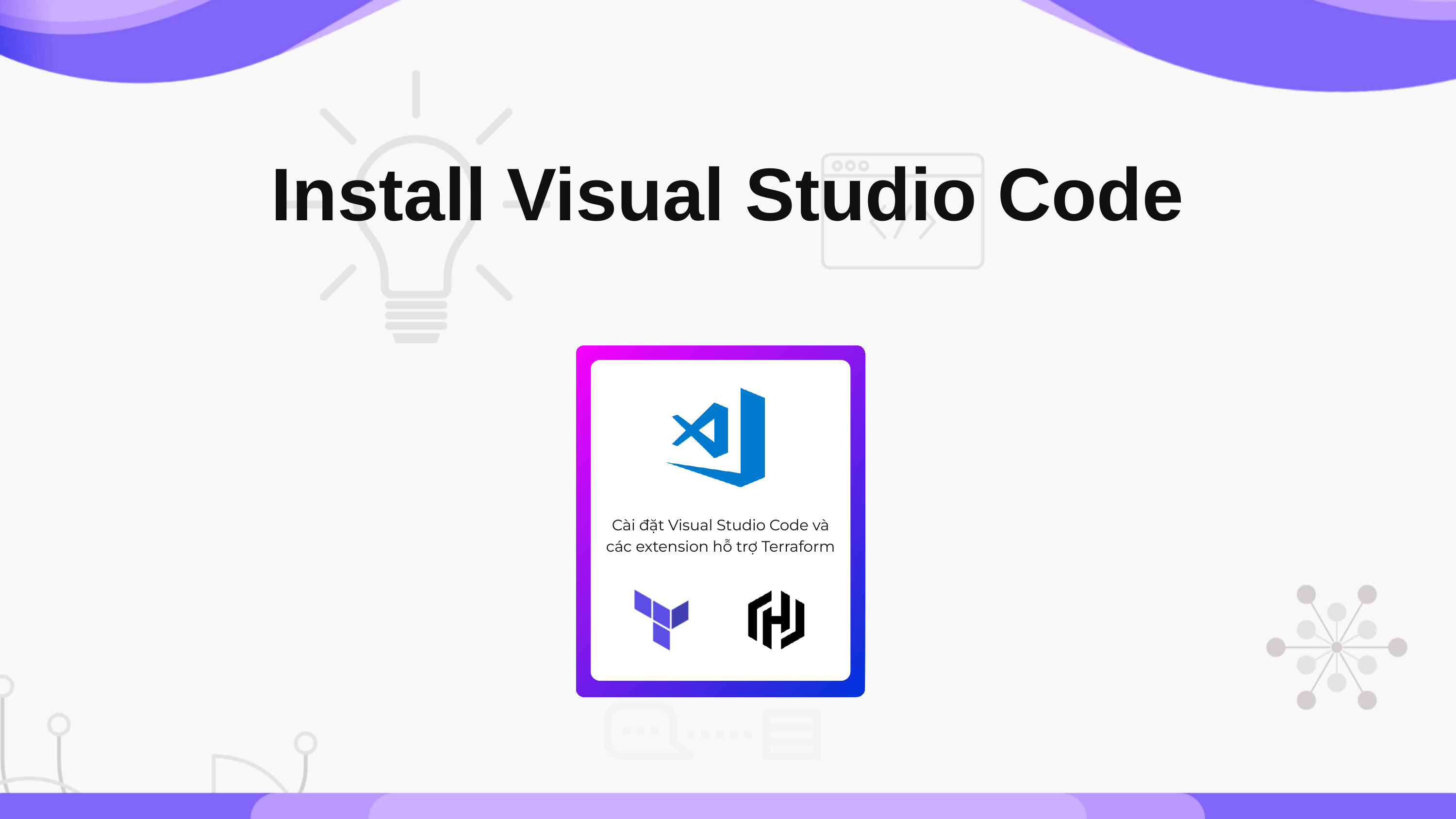

Install Visual Studio Code

Cài đặt Visual Studio Code và các extension hỗ trợ Terraform